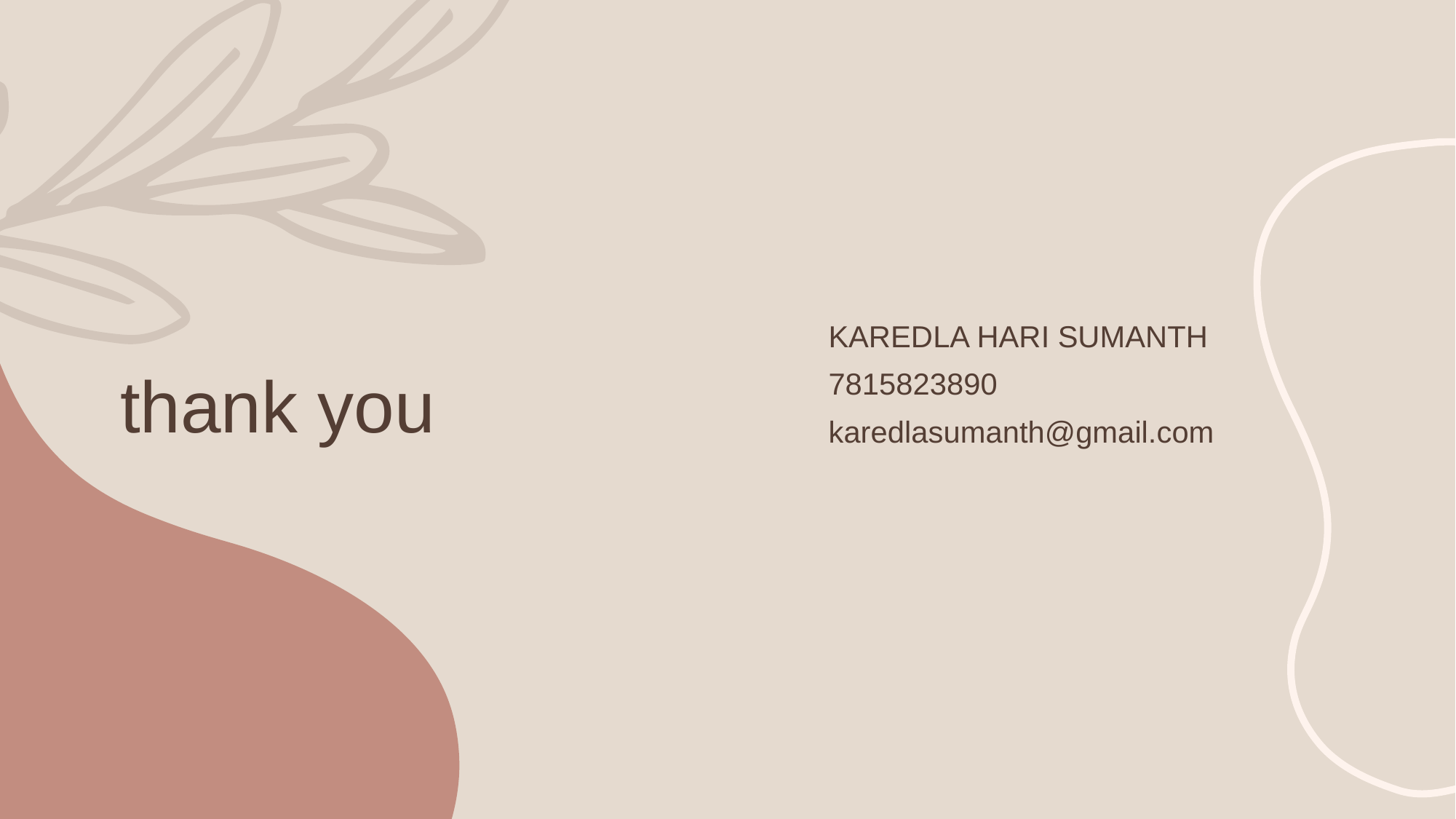

# thank you
KAREDLA HARI SUMANTH
7815823890
karedlasumanth@gmail.com